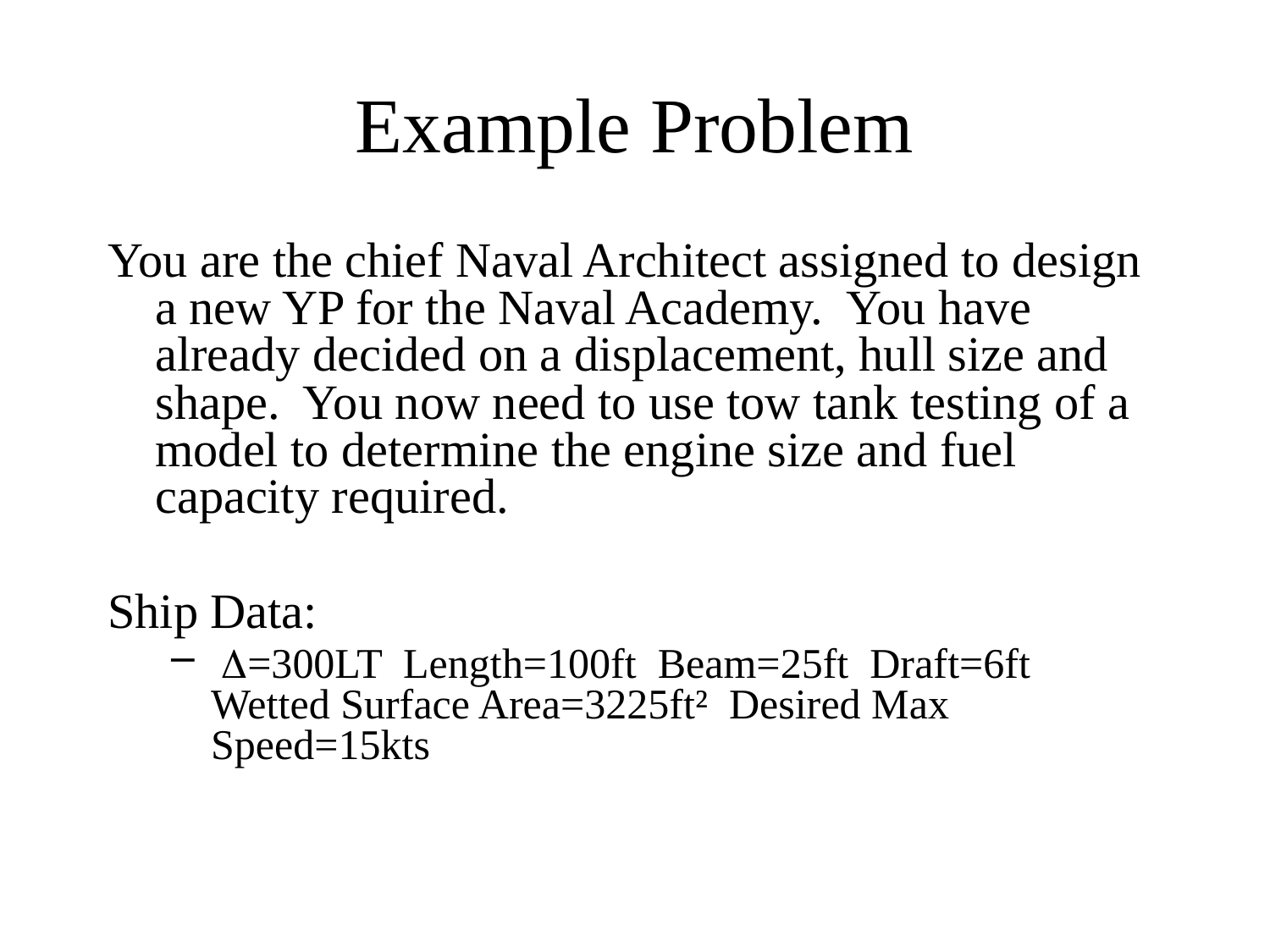

# Example Problem
You are the chief Naval Architect assigned to design a new YP for the Naval Academy.  You have already decided on a displacement, hull size and shape.  You now need to use tow tank testing of a model to determine the engine size and fuel capacity required.

Ship Data:
 Δ=300LT  Length=100ft  Beam=25ft  Draft=6ft
Wetted Surface Area=3225ft²  Desired Max Speed=15kts